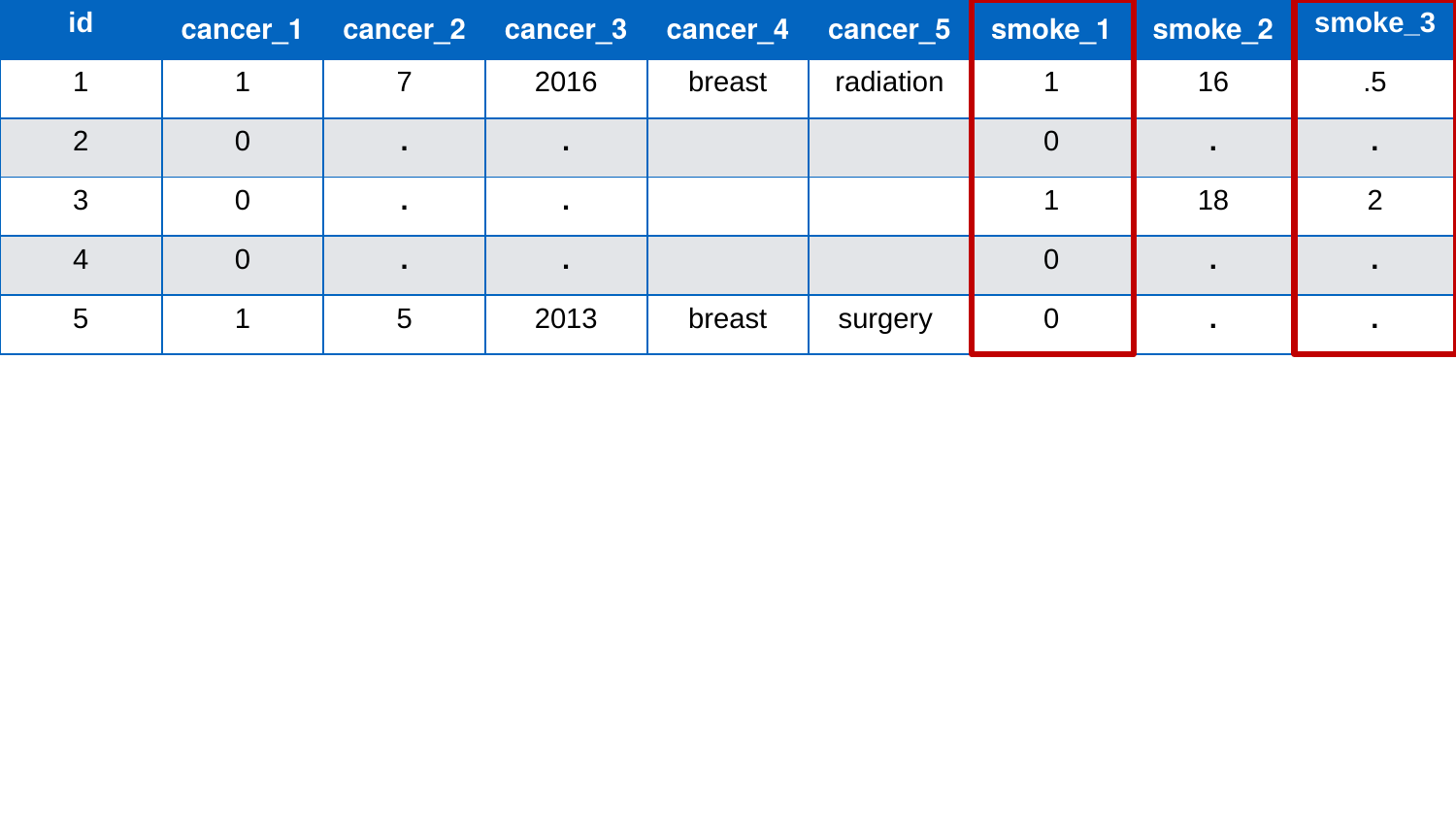

| id | cancer\_1 | cancer\_2 | cancer\_3 | cancer\_4 | cancer\_5 | smoke\_1 | smoke\_2 | smoke\_3 |
| --- | --- | --- | --- | --- | --- | --- | --- | --- |
| 1 | 1 | 7 | 2016 | breast | radiation | 1 | 16 | .5 |
| 2 | 0 | . | . |  |  | 0 | . | . |
| 3 | 0 | . | . |  |  | 1 | 18 | 2 |
| 4 | 0 | . | . |  |  | 0 | . | . |
| 5 | 1 | 5 | 2013 | breast | surgery | 0 | . | . |